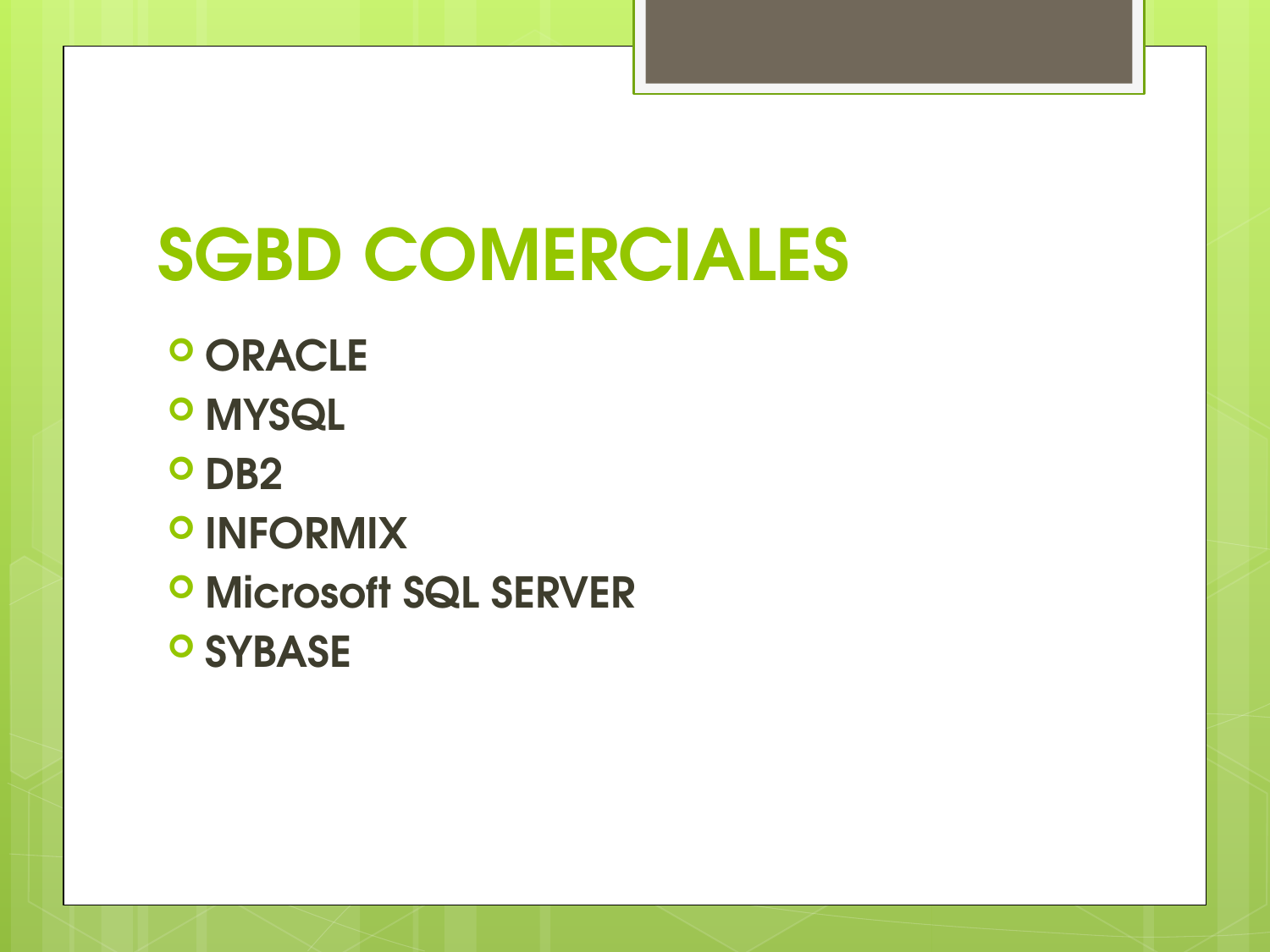

# SGBD COMERCIALES
ORACLE
MYSQL
DB2
INFORMIX
Microsoft SQL SERVER
SYBASE